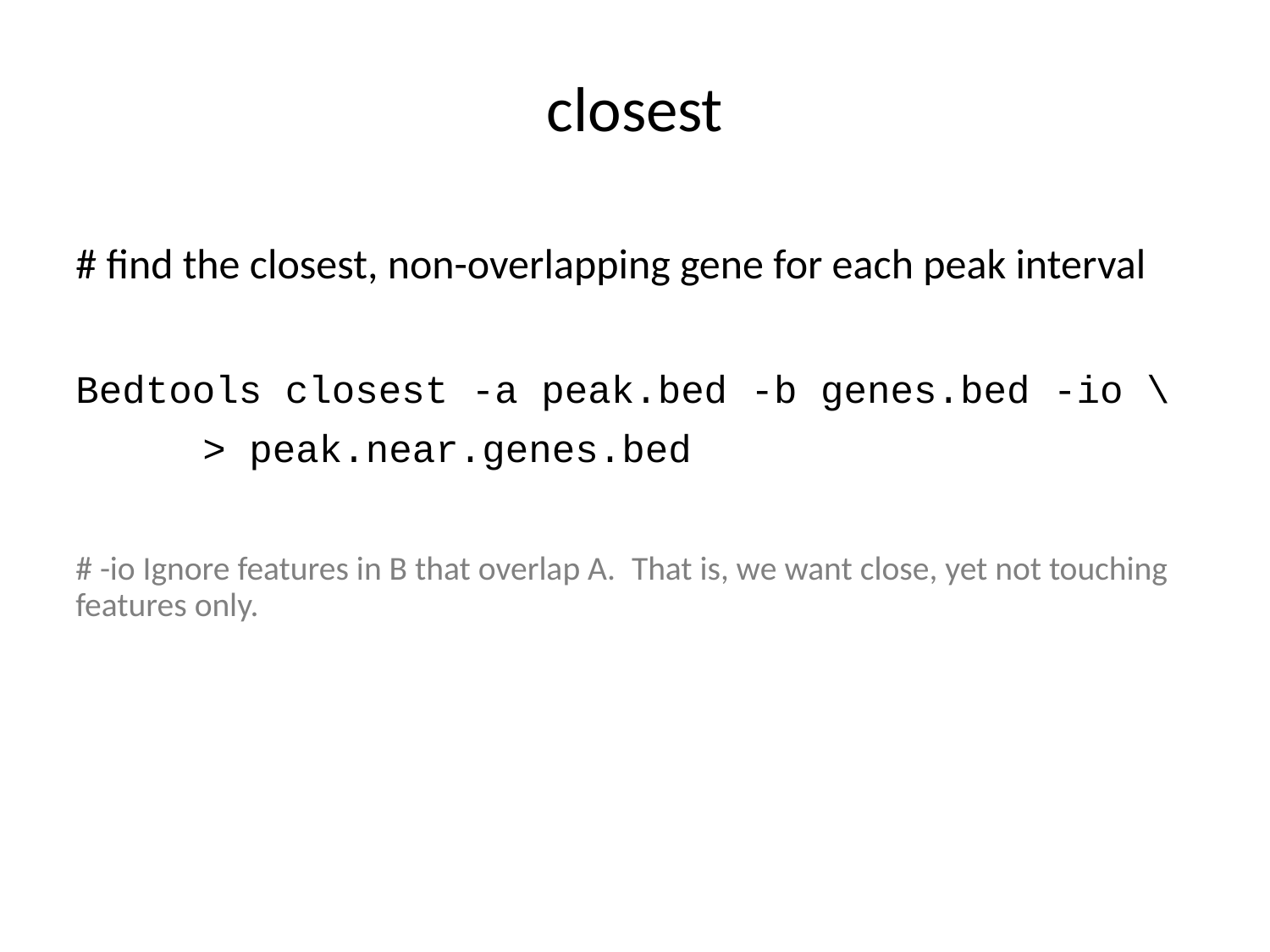

# closest
# find the closest, non-overlapping gene for each peak interval

Bedtools closest -a peak.bed -b genes.bed -io \
	> peak.near.genes.bed

# -io Ignore features in B that overlap A.  That is, we want close, yet not touching features only.